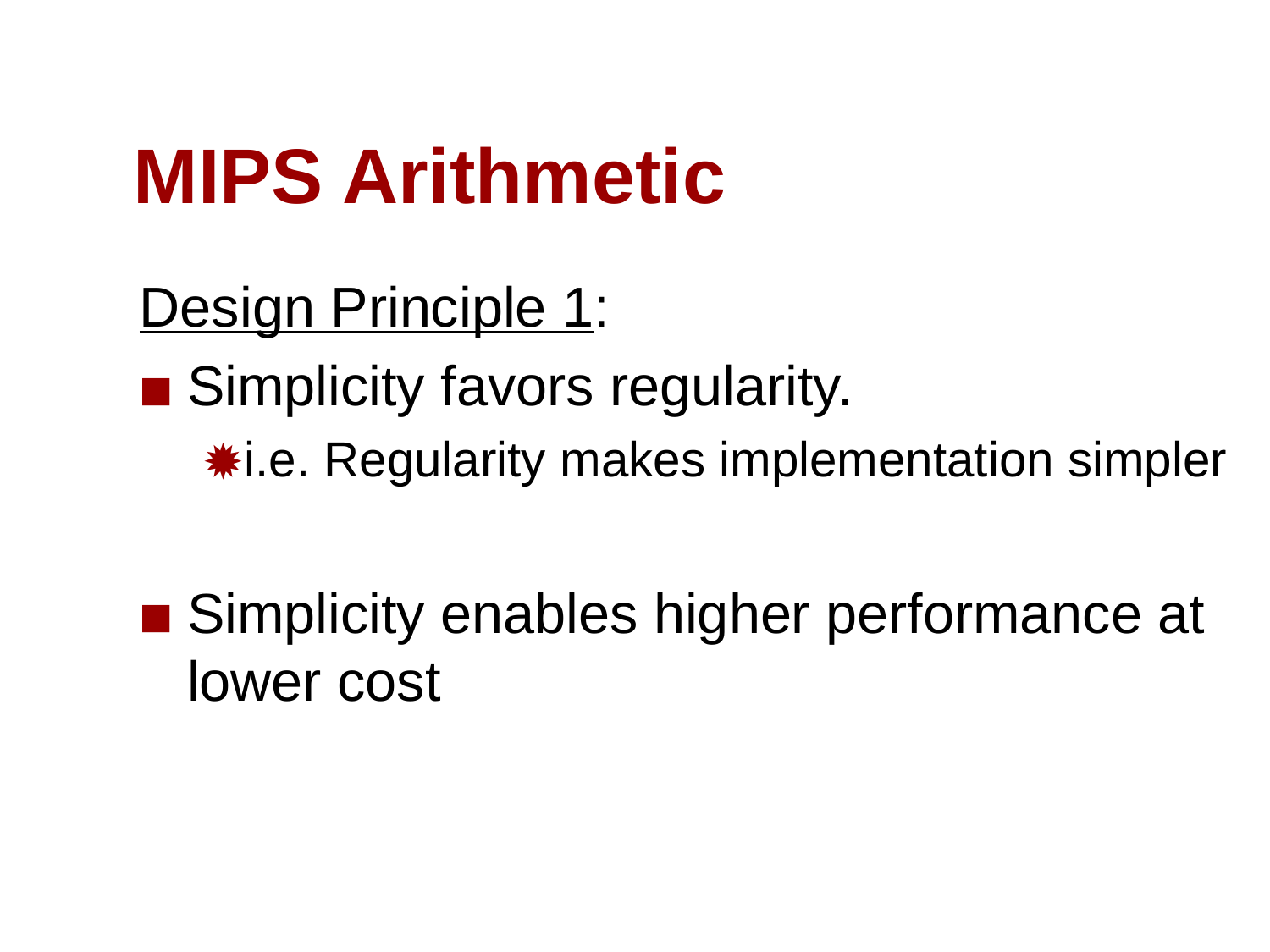

# MIPS Arithmetic
Design Principle 1:
Simplicity favors regularity.
i.e. Regularity makes implementation simpler

Simplicity enables higher performance at lower cost